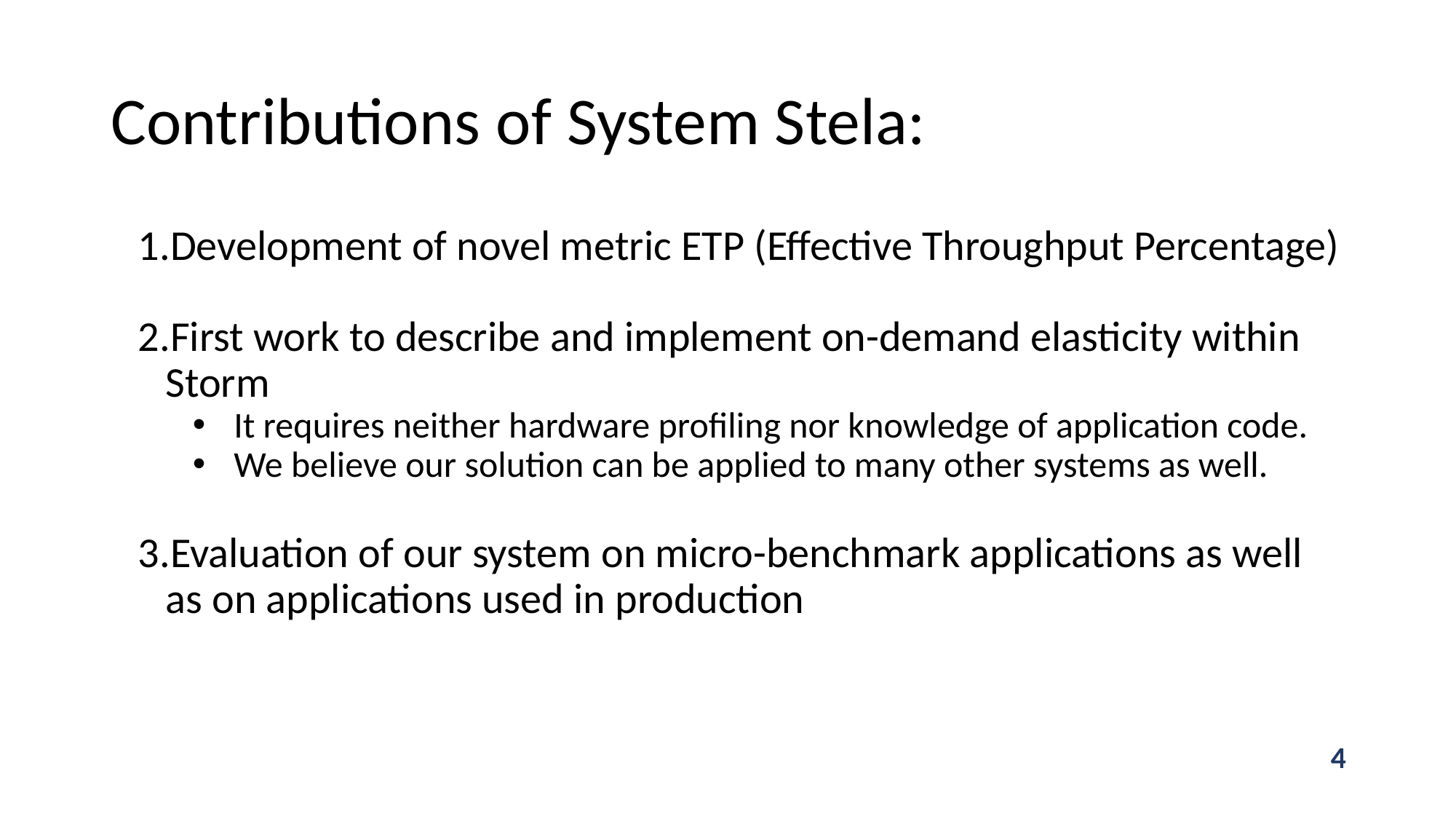

# Contributions of System Stela:
Development of novel metric ETP (Effective Throughput Percentage)

First work to describe and implement on-demand elasticity within Storm
It requires neither hardware profiling nor knowledge of application code.
We believe our solution can be applied to many other systems as well.

Evaluation of our system on micro-benchmark applications as well as on applications used in production

4